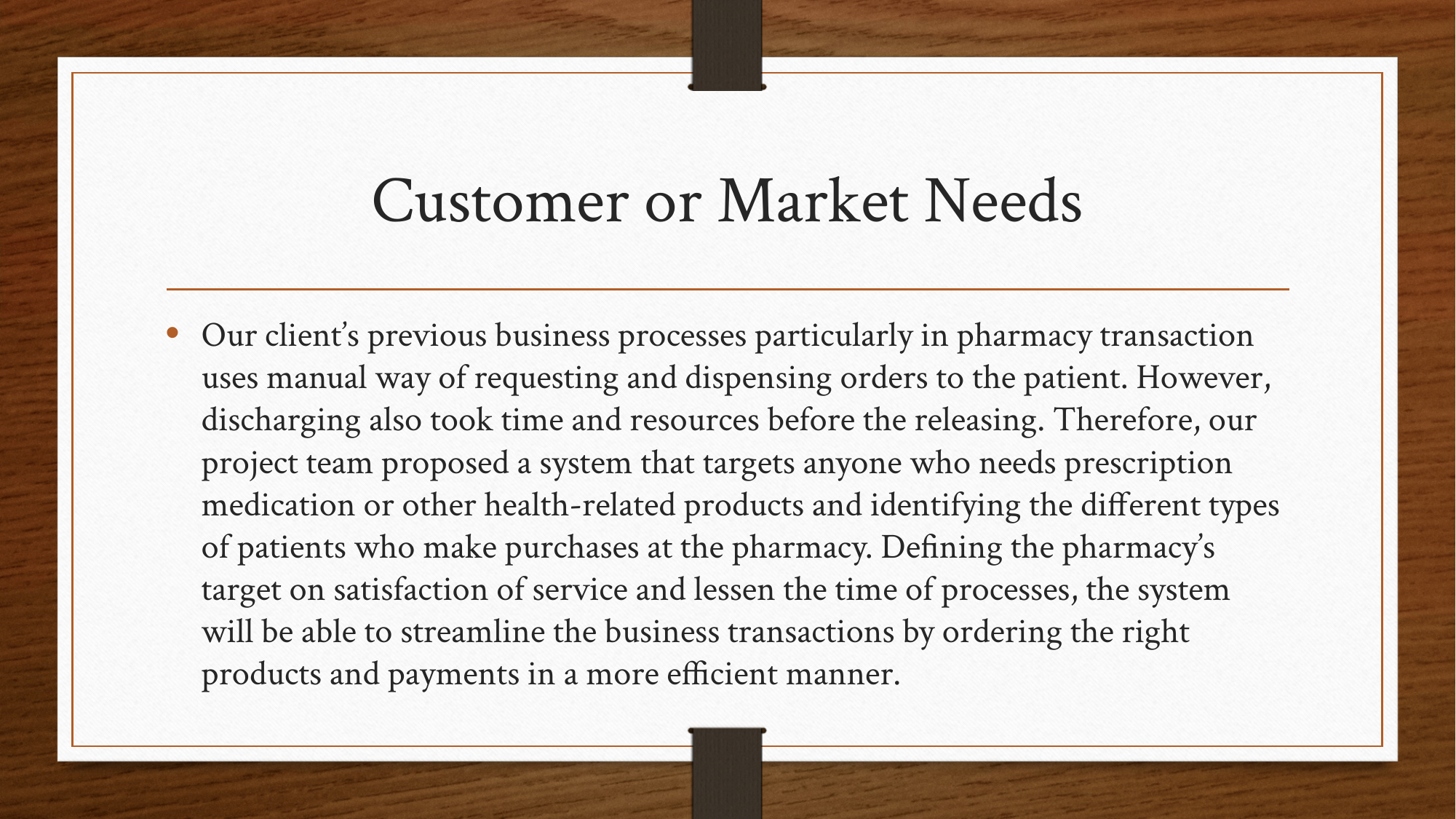

# Customer or Market Needs
Our client’s previous business processes particularly in pharmacy transaction uses manual way of requesting and dispensing orders to the patient. However, discharging also took time and resources before the releasing. Therefore, our project team proposed a system that targets anyone who needs prescription medication or other health-related products and identifying the different types of patients who make purchases at the pharmacy. Defining the pharmacy’s target on satisfaction of service and lessen the time of processes, the system will be able to streamline the business transactions by ordering the right products and payments in a more efficient manner.